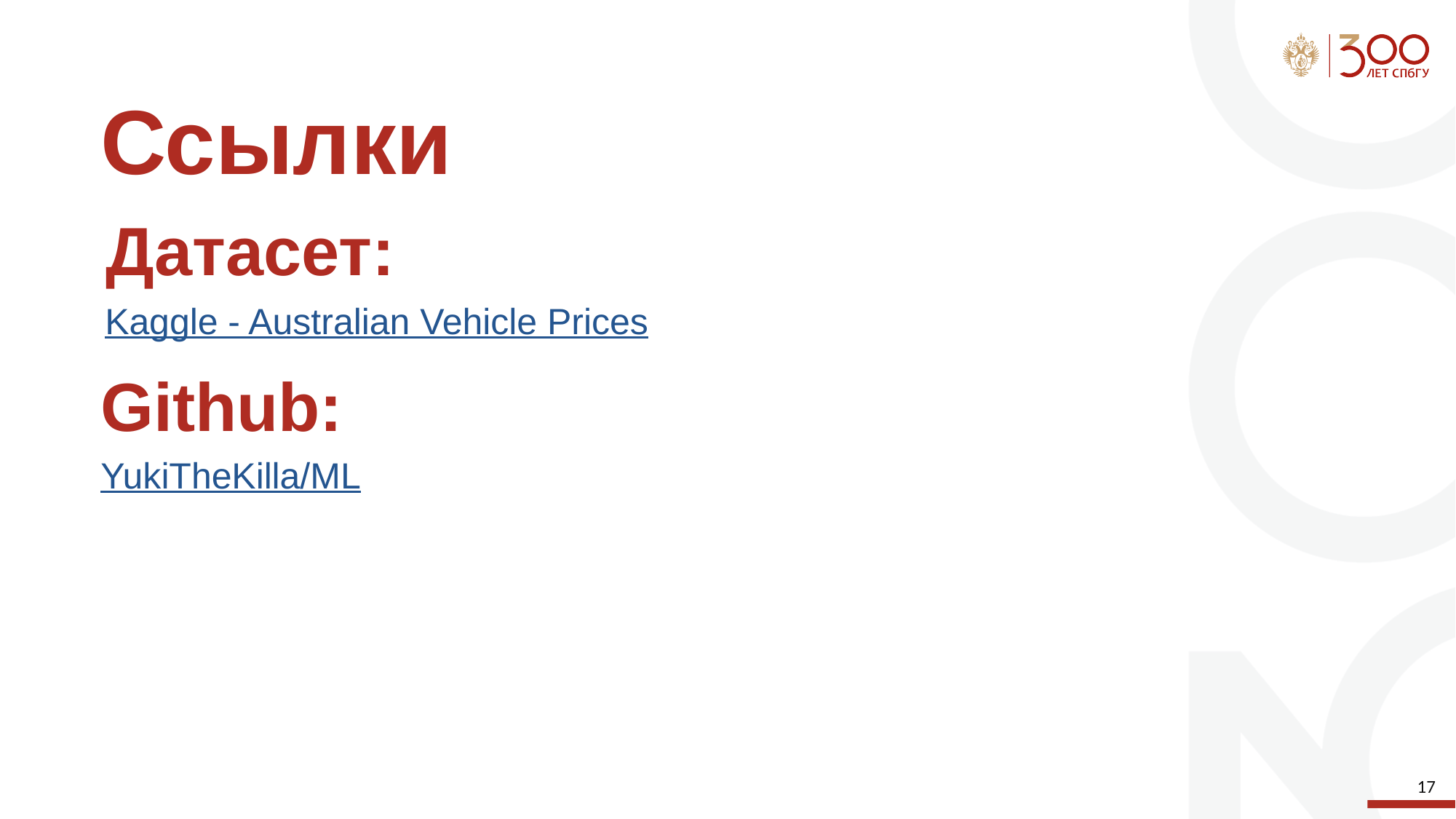

Ссылки
Датасет:
Kaggle - Australian Vehicle Prices
# Github:
YukiTheKilla/ML
17